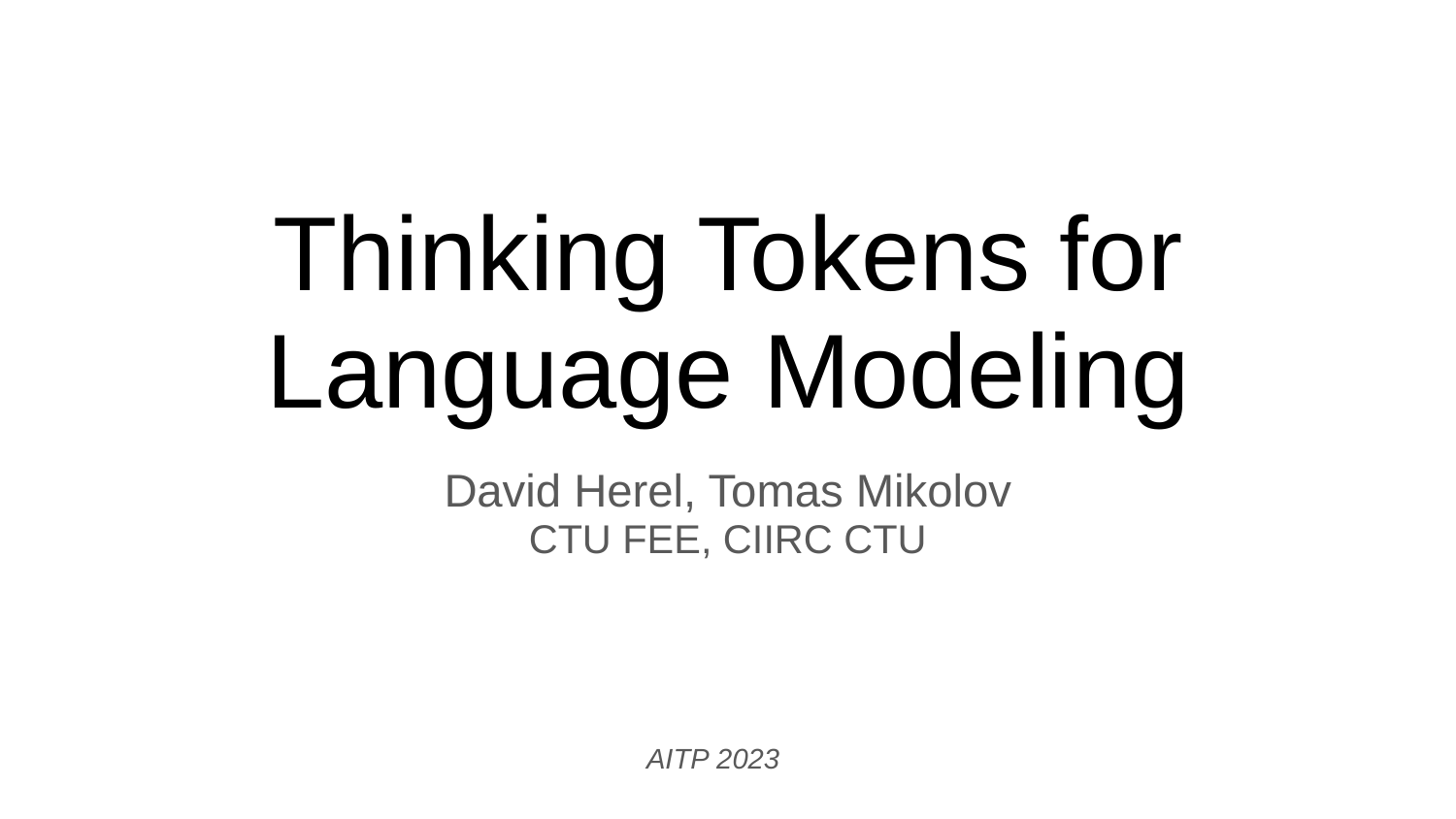

# Thinking Tokens for Language Modeling
David Herel, Tomas Mikolov
CTU FEE, CIIRC CTU
AITP 2023